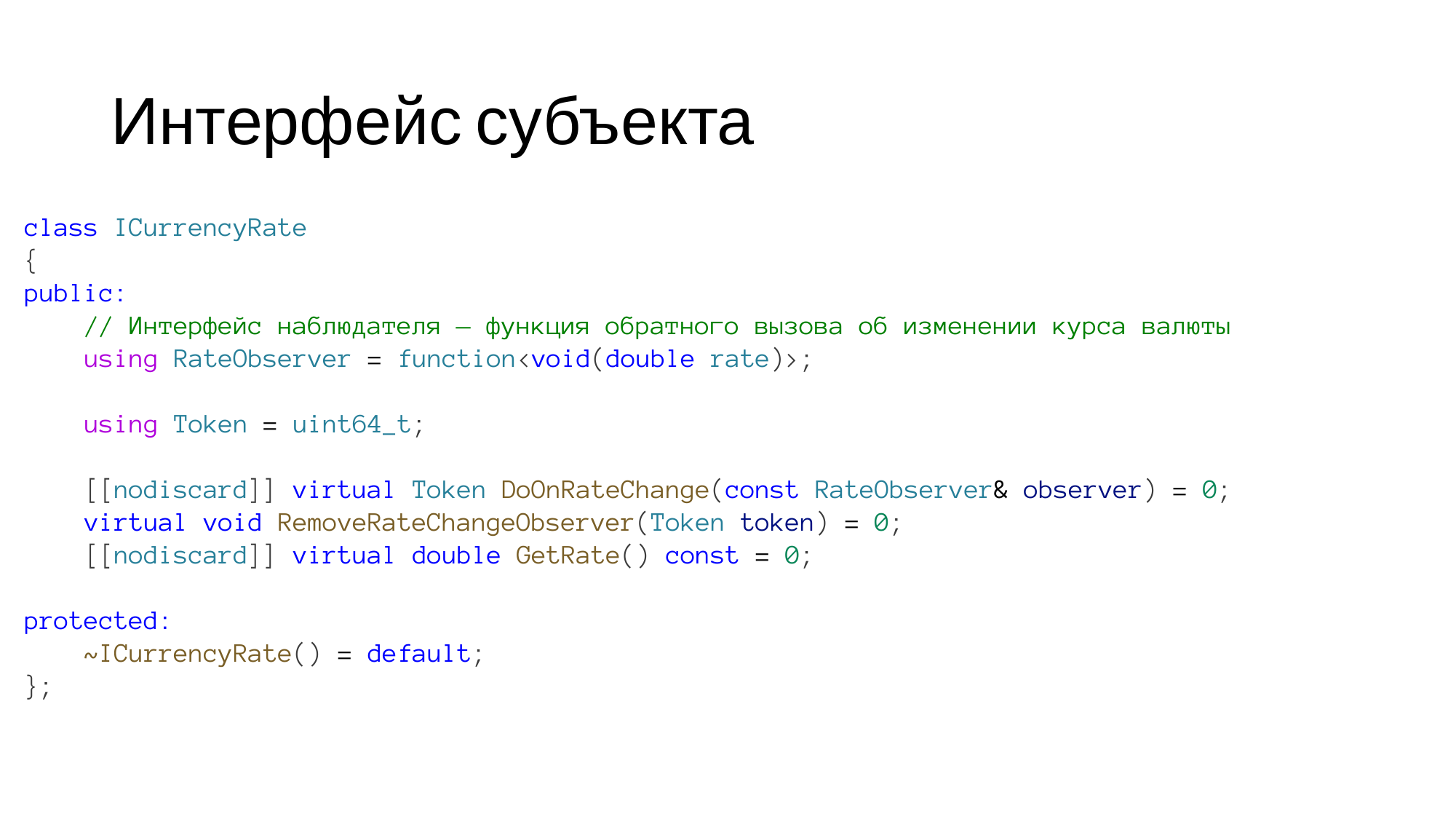

# Интерфейс субъекта
class ICurrencyRate
{
public:
    // Интерфейс наблюдателя — функция обратного вызова об изменении курса валюты
    using RateObserver = function<void(double rate)>;
    using Token = uint64_t;
    [[nodiscard]] virtual Token DoOnRateChange(const RateObserver& observer) = 0;
    virtual void RemoveRateChangeObserver(Token token) = 0;
    [[nodiscard]] virtual double GetRate() const = 0;
protected:
    ~ICurrencyRate() = default;
};